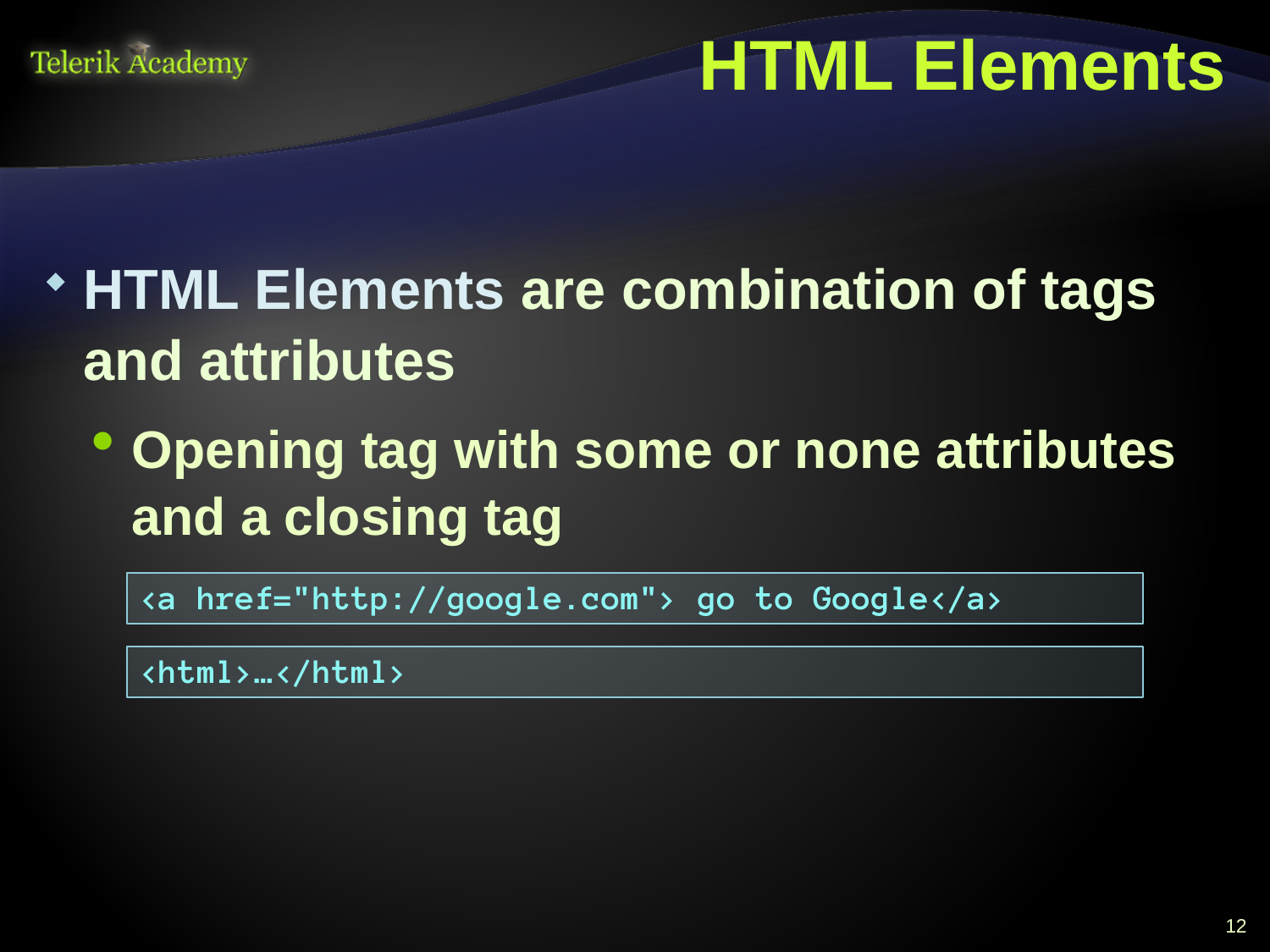

# HTML Elements
HTML Elements are combination of tags and attributes
Opening tag with some or none attributes and a closing tag
<a href="http://google.com"> go to Google</a>
<html>…</html>
12